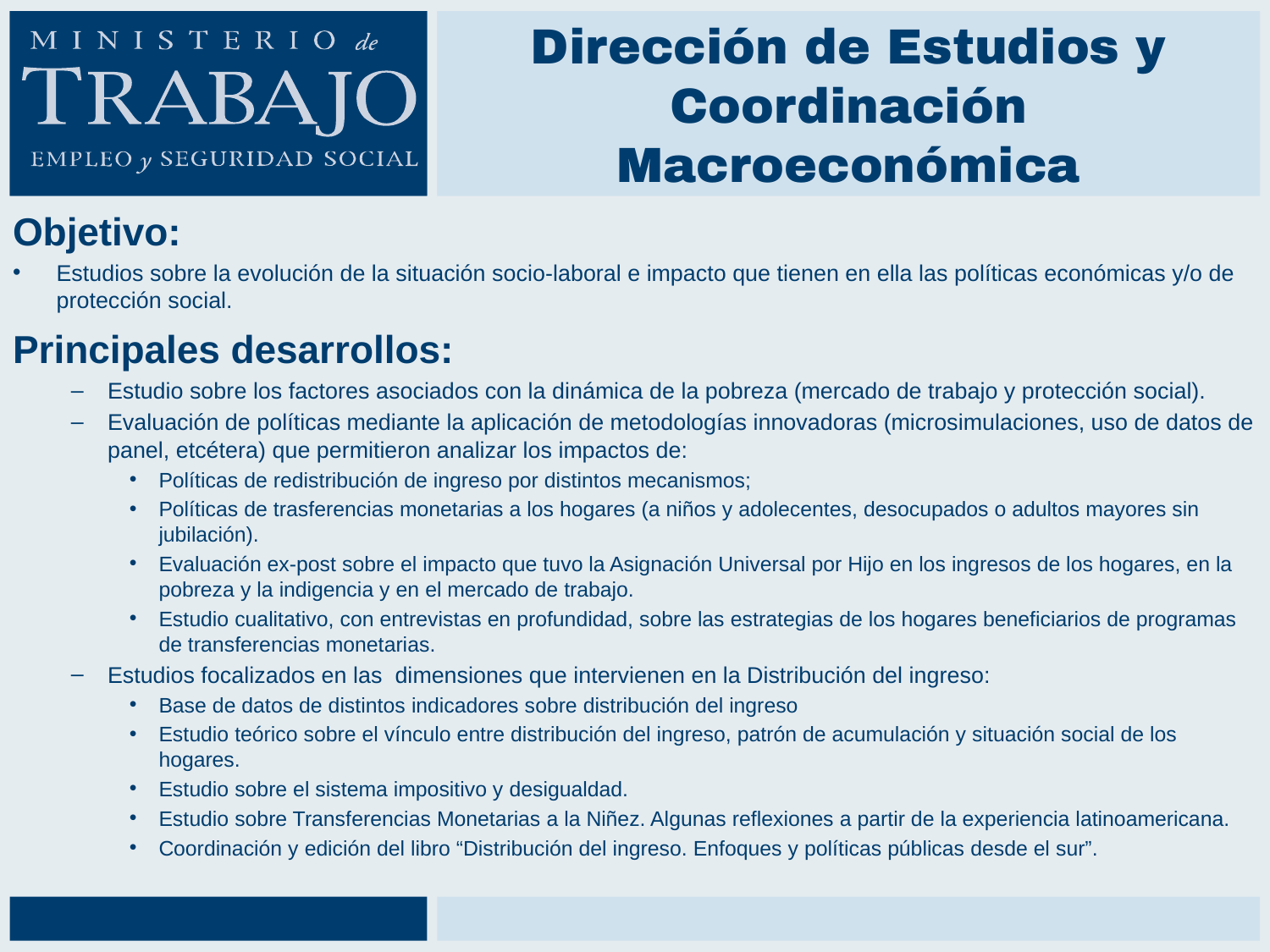

# Dirección de Estudios y Coordinación Macroeconómica
Objetivo:
Estudios sobre la evolución de la situación socio-laboral e impacto que tienen en ella las políticas económicas y/o de protección social.
Principales desarrollos:
Estudio sobre los factores asociados con la dinámica de la pobreza (mercado de trabajo y protección social).
Evaluación de políticas mediante la aplicación de metodologías innovadoras (microsimulaciones, uso de datos de panel, etcétera) que permitieron analizar los impactos de:
Políticas de redistribución de ingreso por distintos mecanismos;
Políticas de trasferencias monetarias a los hogares (a niños y adolecentes, desocupados o adultos mayores sin jubilación).
Evaluación ex-post sobre el impacto que tuvo la Asignación Universal por Hijo en los ingresos de los hogares, en la pobreza y la indigencia y en el mercado de trabajo.
Estudio cualitativo, con entrevistas en profundidad, sobre las estrategias de los hogares beneficiarios de programas de transferencias monetarias.
Estudios focalizados en las  dimensiones que intervienen en la Distribución del ingreso:
Base de datos de distintos indicadores sobre distribución del ingreso
Estudio teórico sobre el vínculo entre distribución del ingreso, patrón de acumulación y situación social de los hogares.
Estudio sobre el sistema impositivo y desigualdad.
Estudio sobre Transferencias Monetarias a la Niñez. Algunas reflexiones a partir de la experiencia latinoamericana.
Coordinación y edición del libro “Distribución del ingreso. Enfoques y políticas públicas desde el sur”.